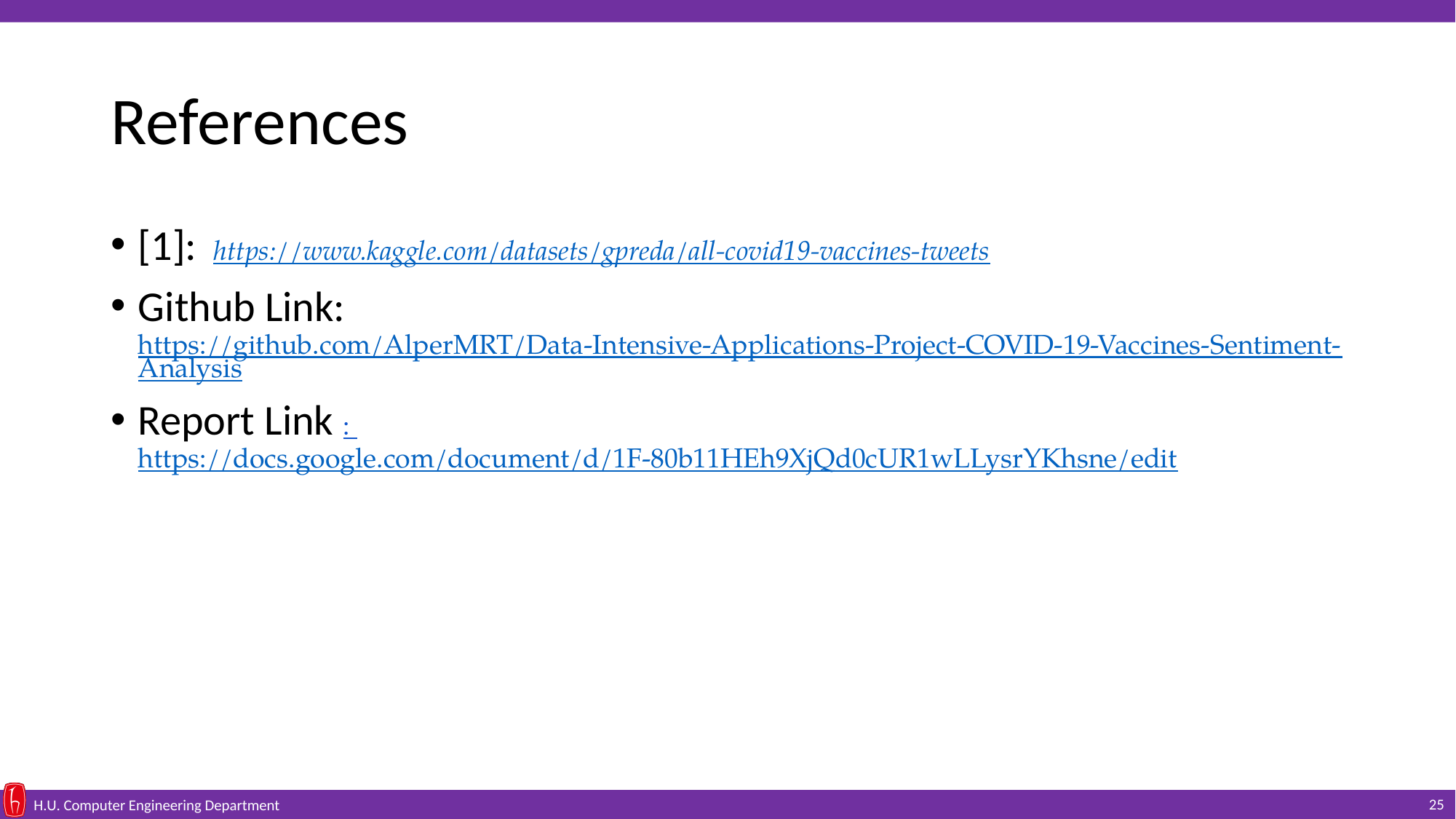

# References
[1]:  https://www.kaggle.com/datasets/gpreda/all-covid19-vaccines-tweets
Github Link: https://github.com/AlperMRT/Data-Intensive-Applications-Project-COVID-19-Vaccines-Sentiment-Analysis
Report Link : https://docs.google.com/document/d/1F-80b11HEh9XjQd0cUR1wLLysrYKhsne/edit

25